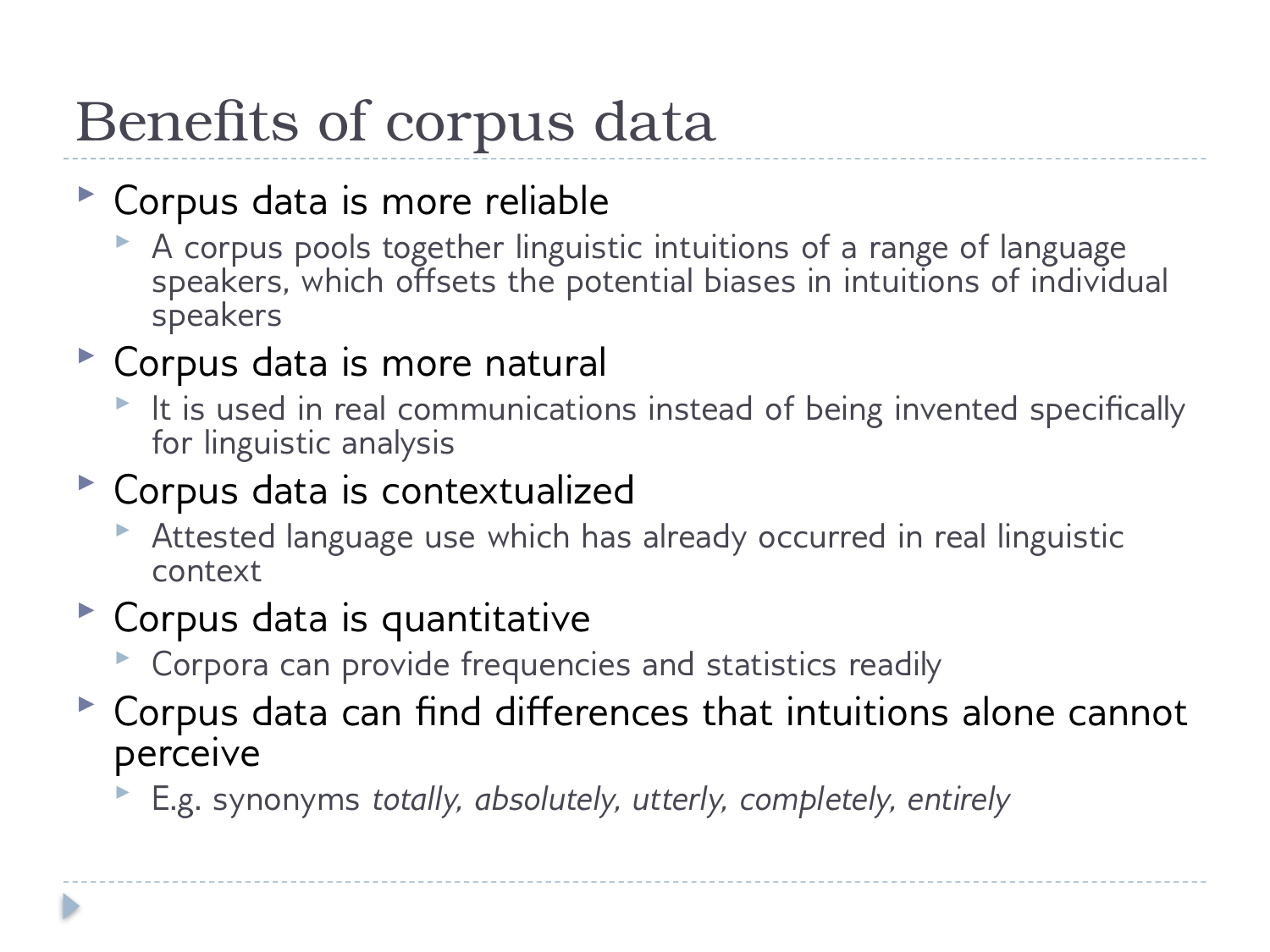

# Benefits of corpus data
Corpus data is more reliable
A corpus pools together linguistic intuitions of a range of language speakers, which offsets the potential biases in intuitions of individual speakers
Corpus data is more natural
It is used in real communications instead of being invented specifically for linguistic analysis
Corpus data is contextualized
Attested language use which has already occurred in real linguistic context
Corpus data is quantitative
Corpora can provide frequencies and statistics readily
Corpus data can find differences that intuitions alone cannot perceive
E.g. synonyms totally, absolutely, utterly, completely, entirely